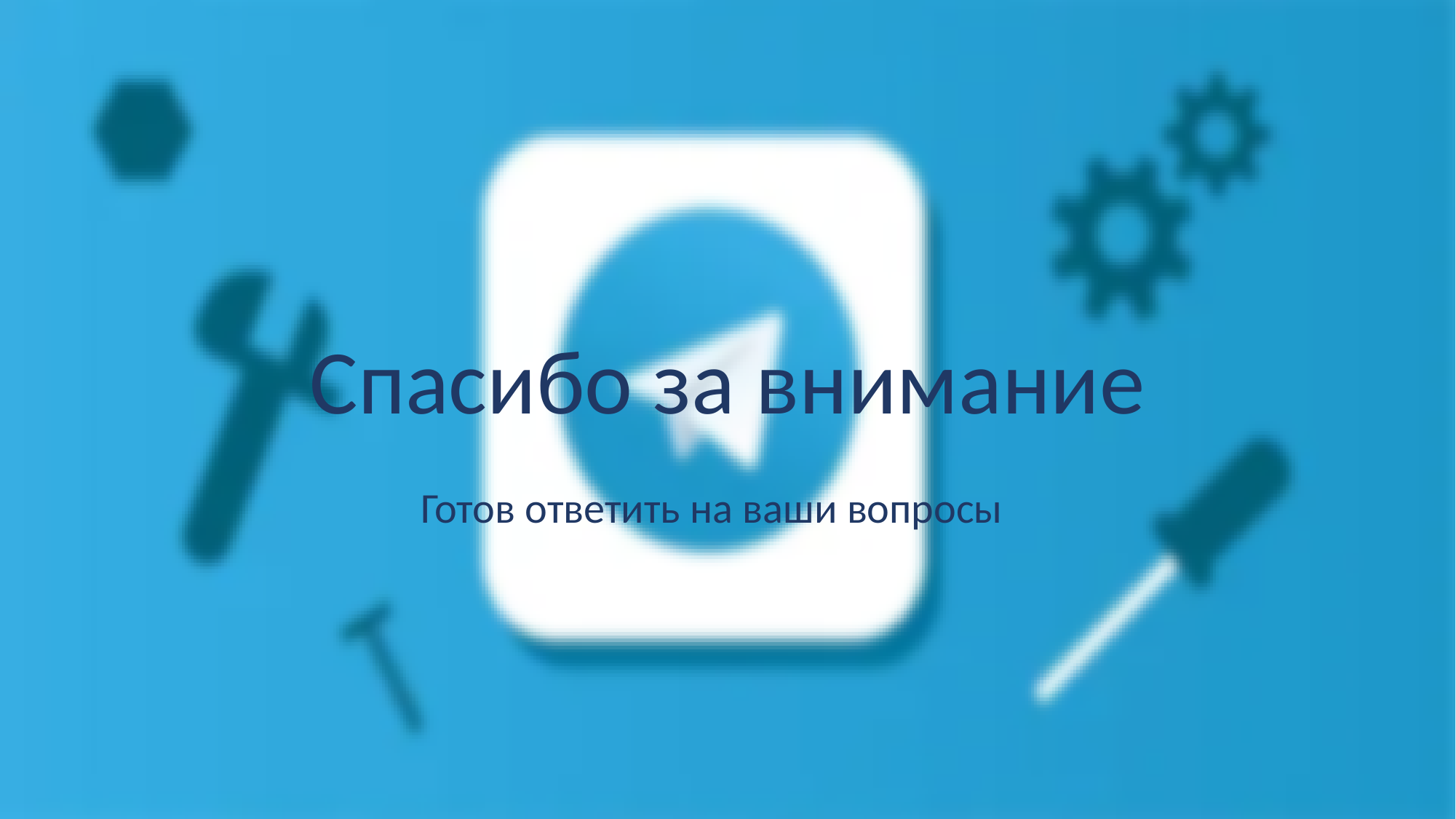

# Спасибо за внимание
Готов ответить на ваши вопросы